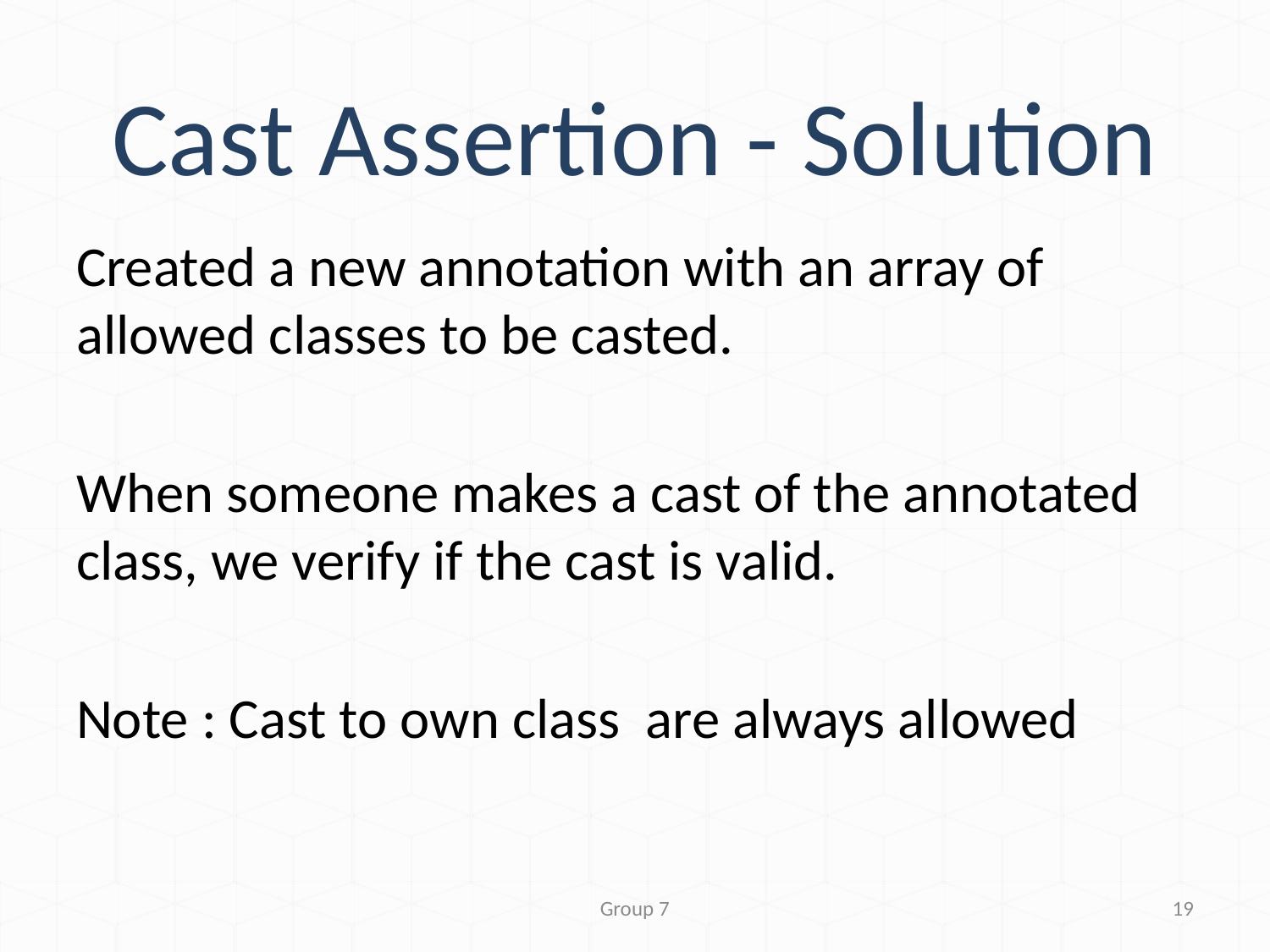

# Cast Assertion - Solution
Created a new annotation with an array of allowed classes to be casted.

When someone makes a cast of the annotated class, we verify if the cast is valid.

Note : Cast to own class  are always allowed
Group 7
19